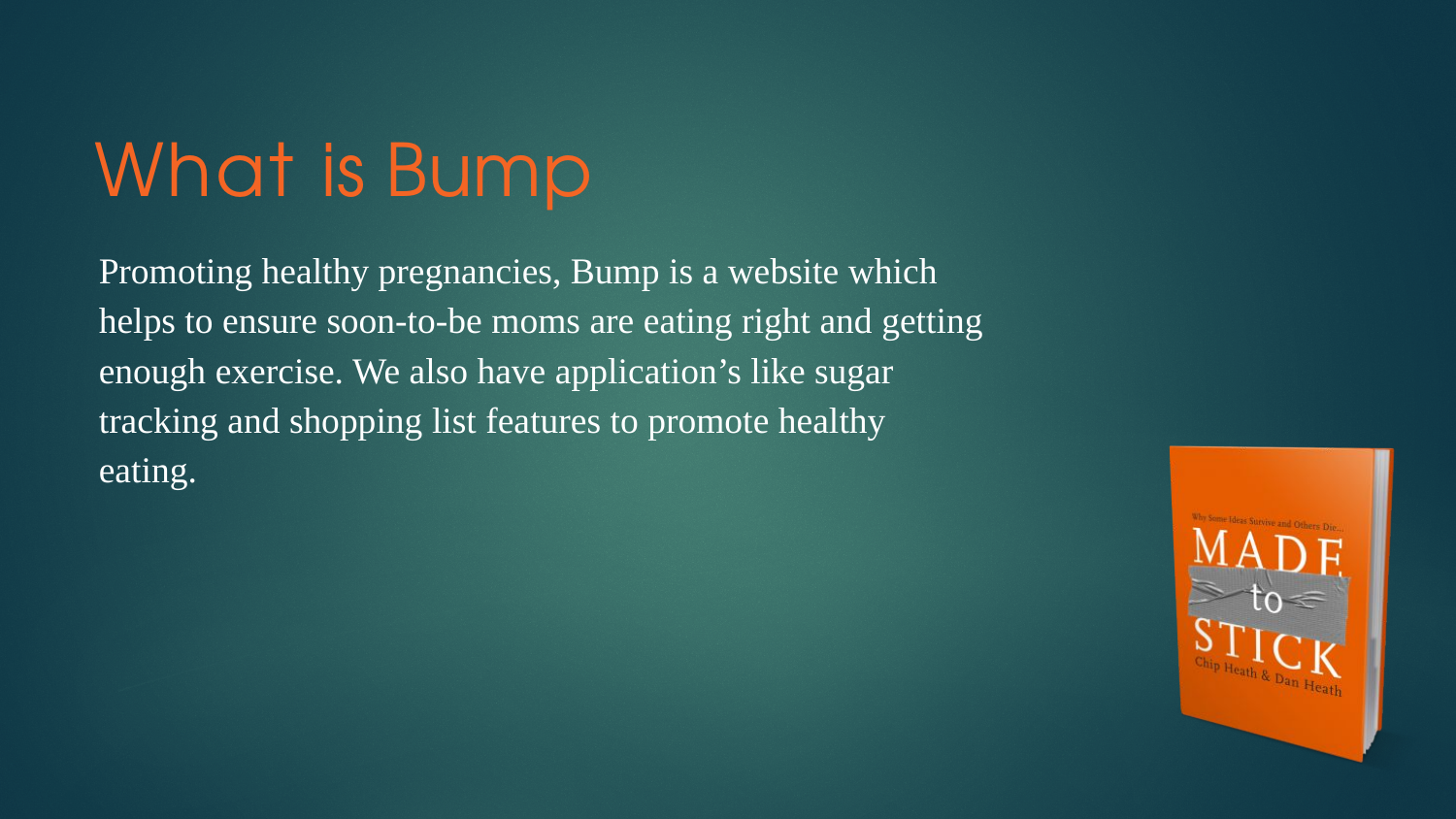

# What is Bump
Promoting healthy pregnancies, Bump is a website which helps to ensure soon-to-be moms are eating right and getting enough exercise. We also have application’s like sugar tracking and shopping list features to promote healthy eating.